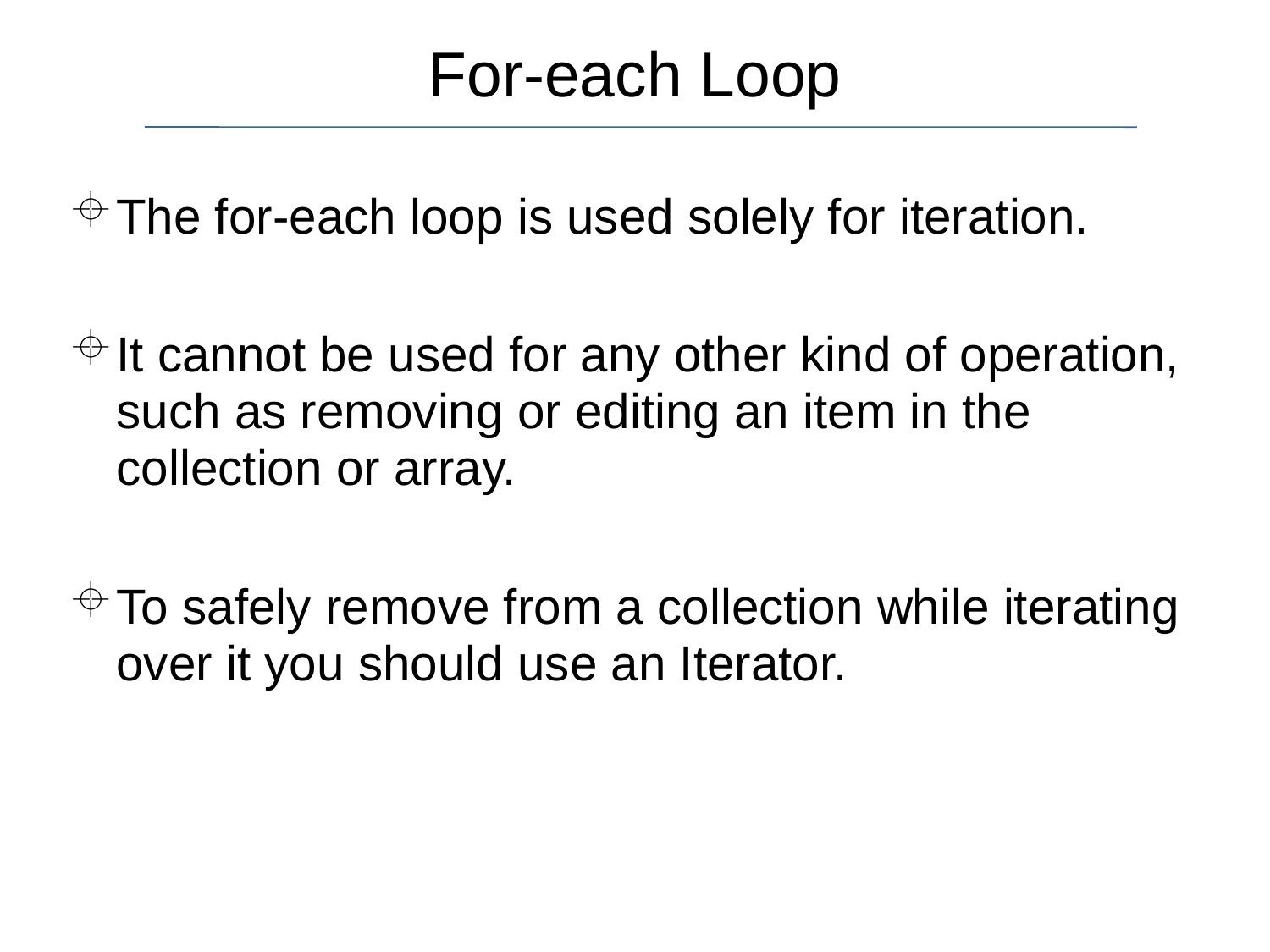

# For-each Loop
The for-each loop is used solely for iteration.

It cannot be used for any other kind of operation, such as removing or editing an item in the collection or array.

To safely remove from a collection while iterating over it you should use an Iterator.